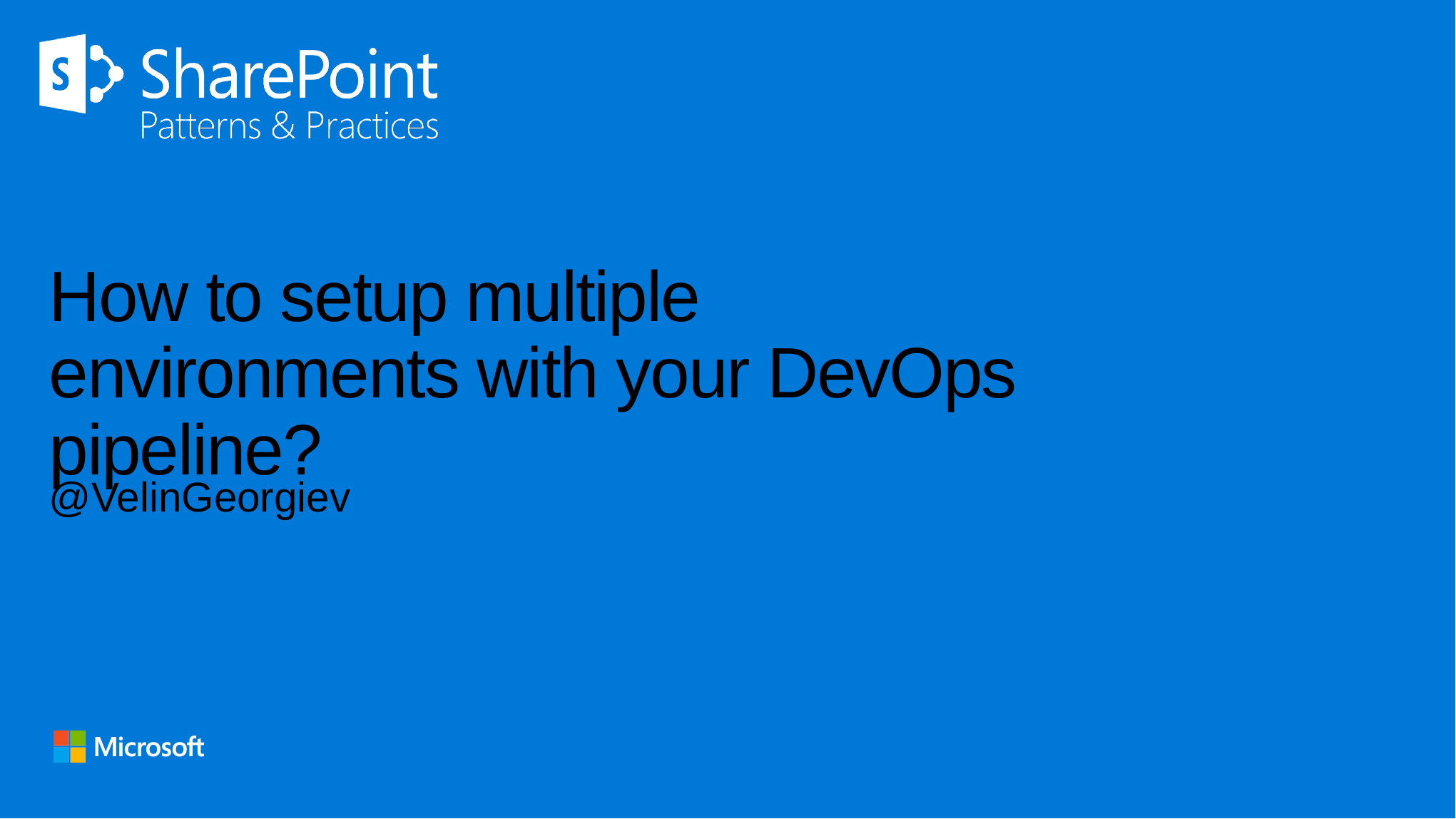

# How to setup multiple environments with your DevOps pipeline?
@VelinGeorgiev